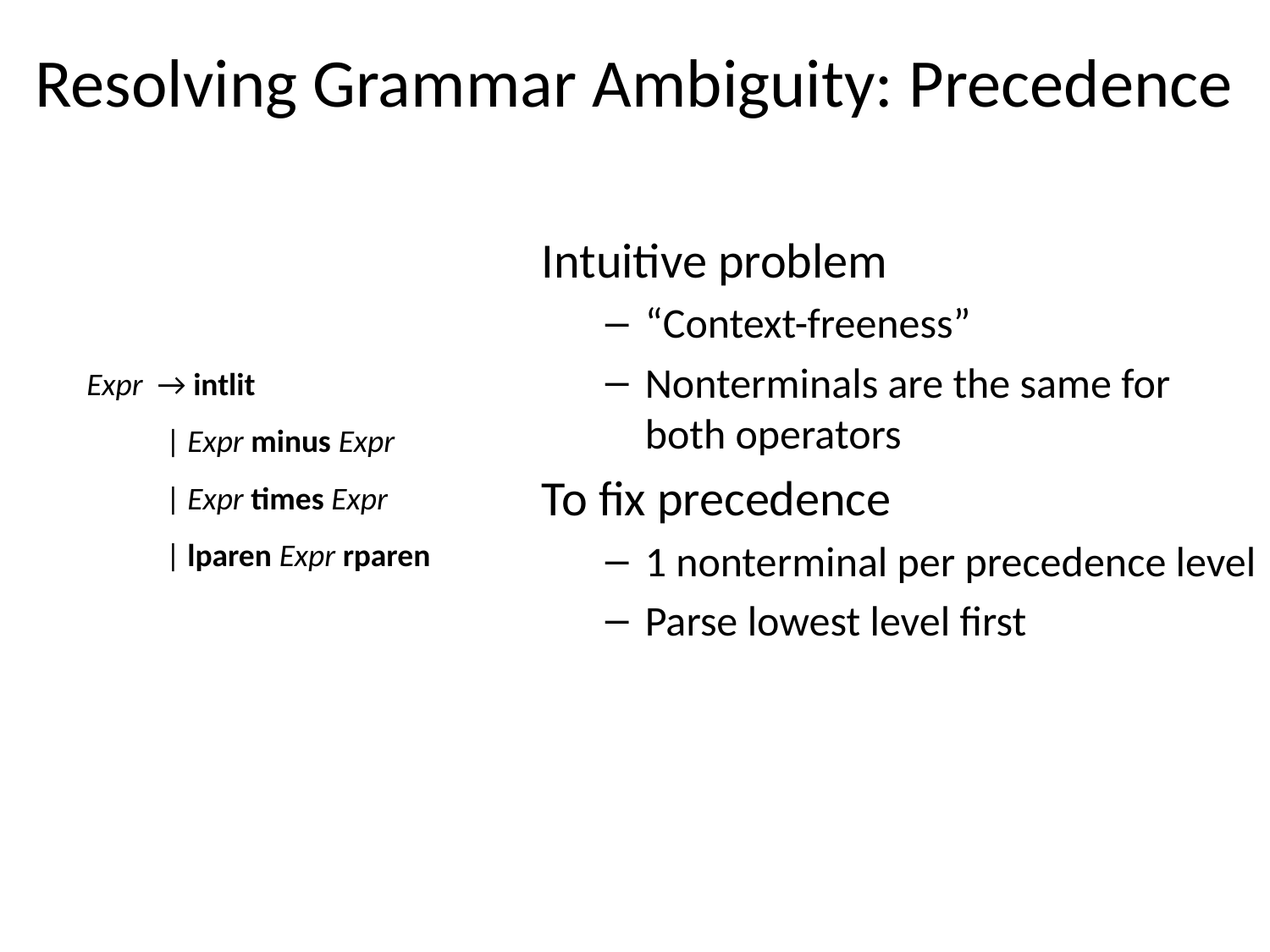

# Resolving Grammar Ambiguity: Precedence
Intuitive problem
“Context-freeness”
Nonterminals are the same for both operators
To fix precedence
1 nonterminal per precedence level
Parse lowest level first
Expr  → intlit
           | Expr minus Expr
           | Expr times Expr
           | lparen Expr rparen